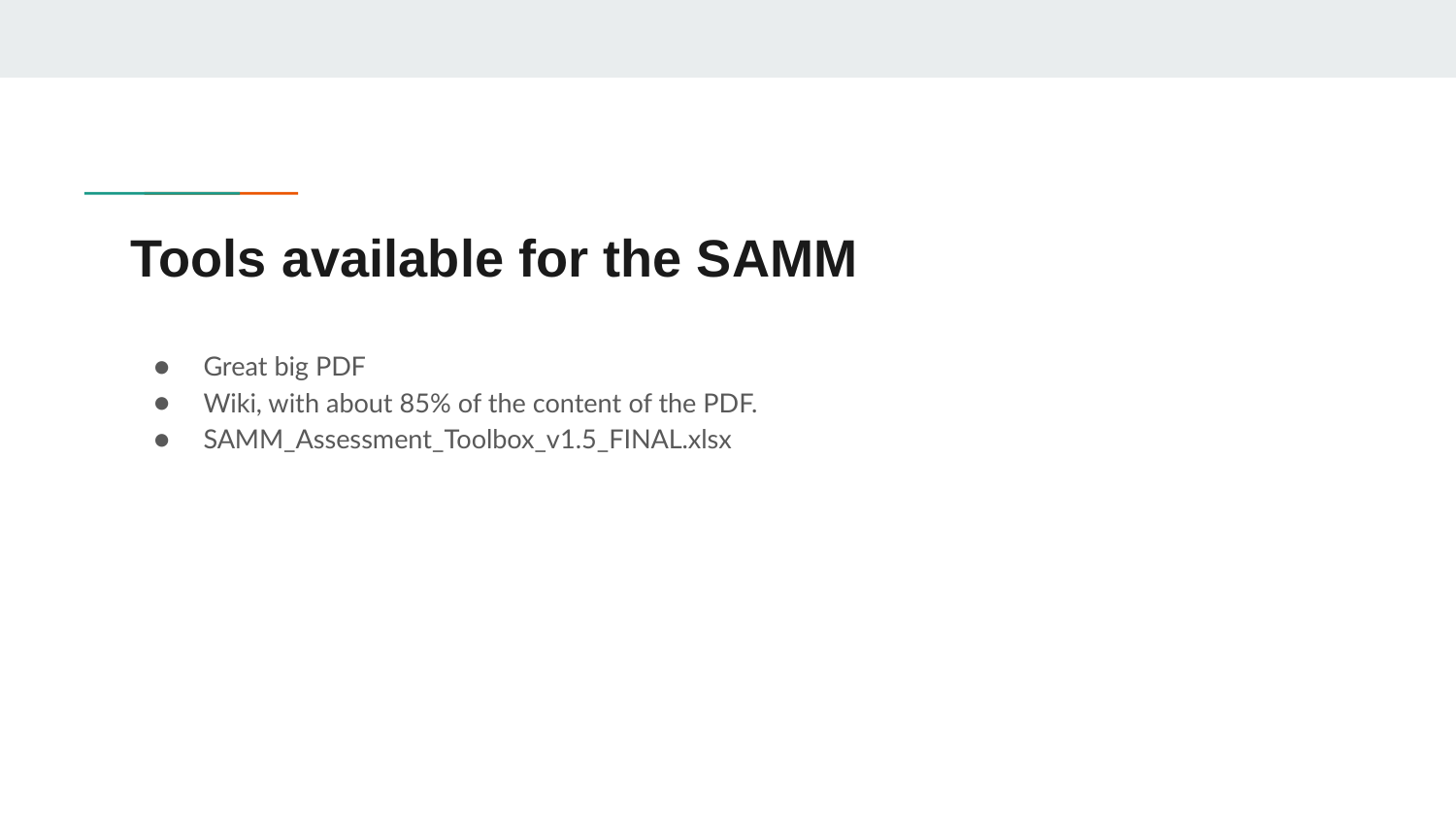

# Tools available for the SAMM
Great big PDF
Wiki, with about 85% of the content of the PDF.
SAMM_Assessment_Toolbox_v1.5_FINAL.xlsx